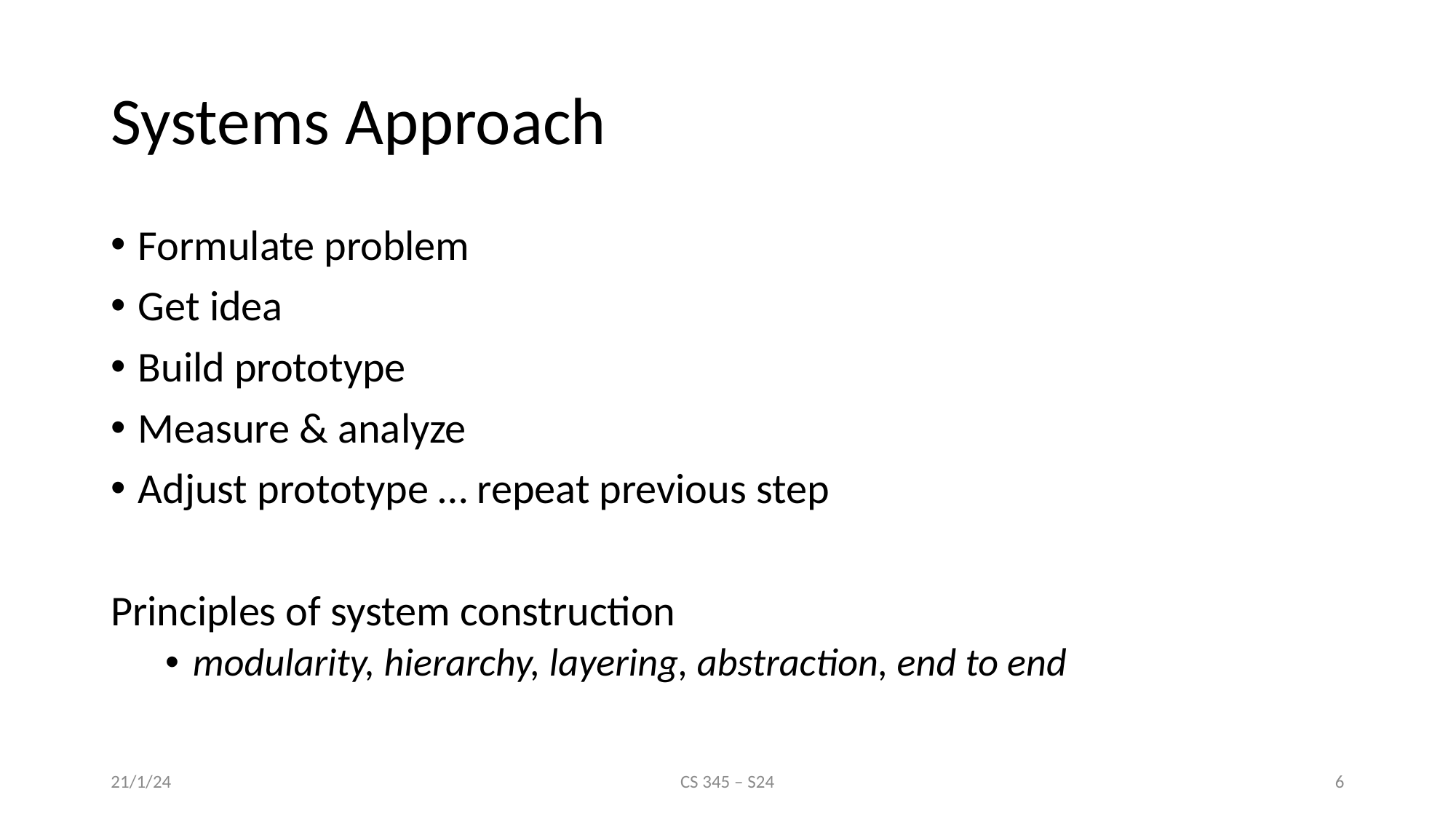

# Systems Approach
Formulate problem
Get idea
Build prototype
Measure & analyze
Adjust prototype … repeat previous step

Principles of system construction
modularity, hierarchy, layering, abstraction, end to end
21/1/24
CS 345 – S24
6